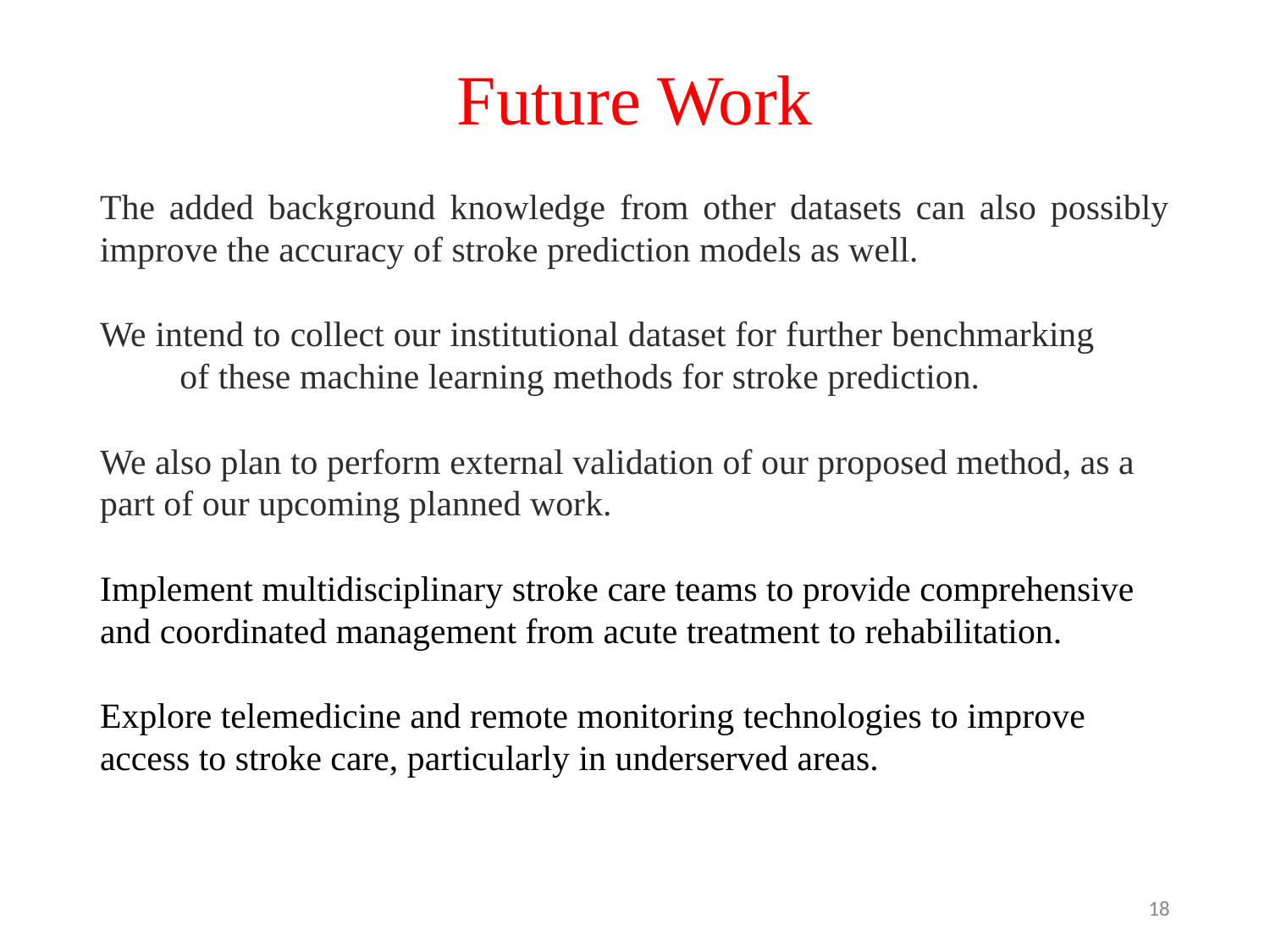

# Future Work
The added background knowledge from other datasets can also possibly improve the accuracy of stroke prediction models as well.

We intend to collect our institutional dataset for further benchmarking                  of these machine learning methods for stroke prediction.

We also plan to perform external validation of our proposed method, as a part of our upcoming planned work.

Implement multidisciplinary stroke care teams to provide comprehensive and coordinated management from acute treatment to rehabilitation.

Explore telemedicine and remote monitoring technologies to improve access to stroke care, particularly in underserved areas.
18